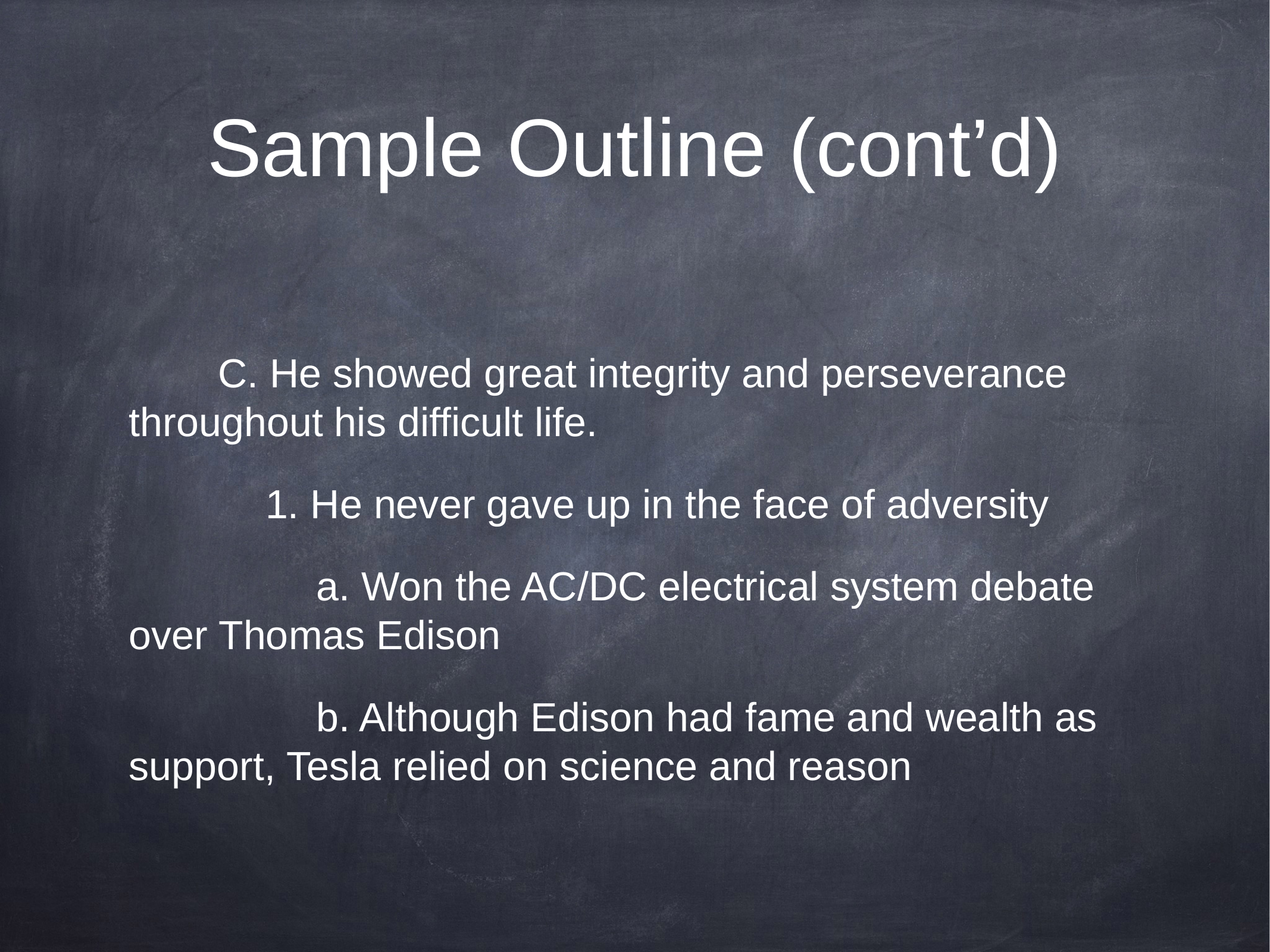

# Sample Outline (cont’d)
C. He showed great integrity and perseverance throughout his difficult life.
1. He never gave up in the face of adversity
a. Won the AC/DC electrical system debate over Thomas Edison
b. Although Edison had fame and wealth as support, Tesla relied on science and reason